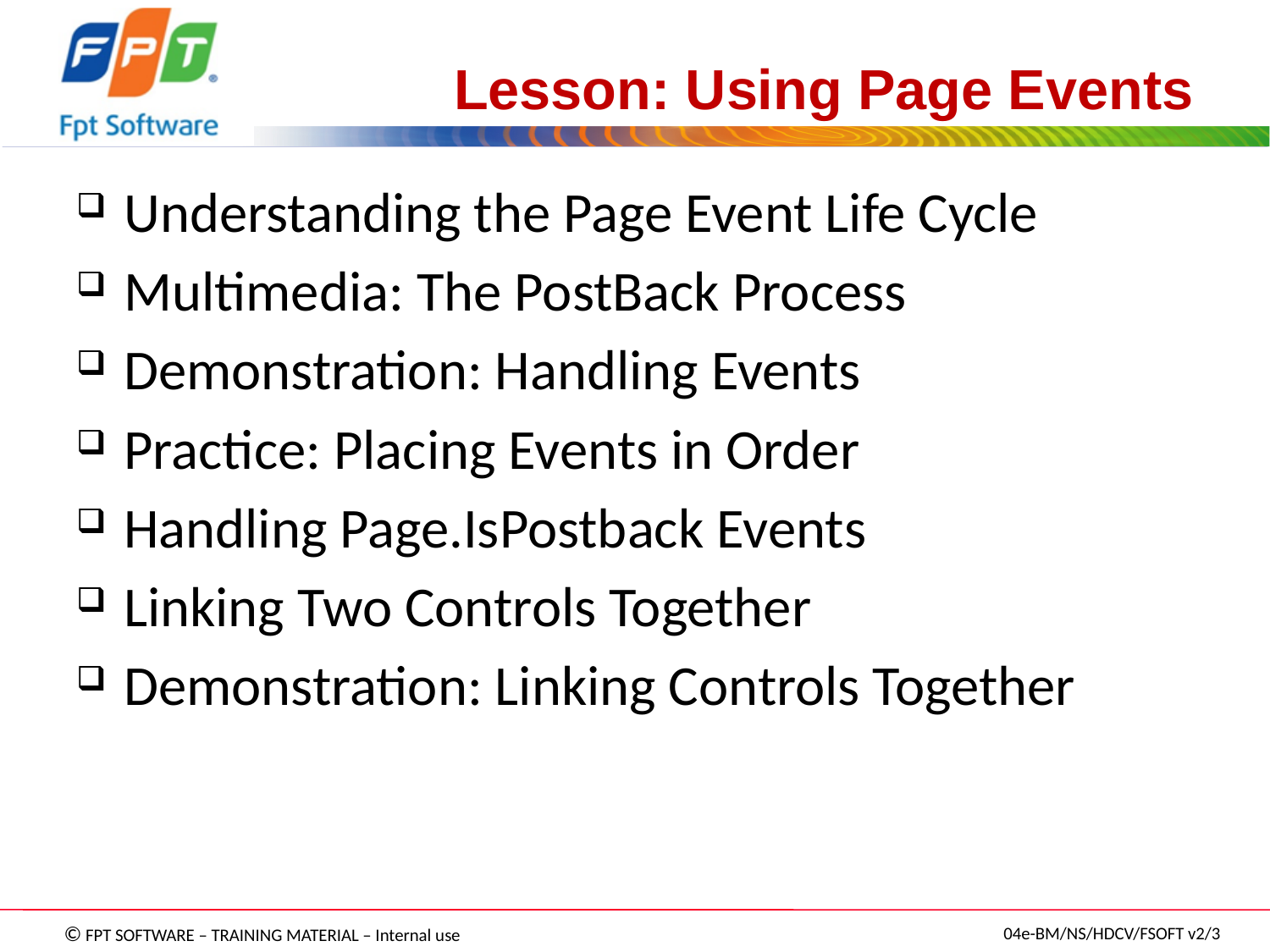

# Lesson: Using Page Events
Understanding the Page Event Life Cycle
Multimedia: The PostBack Process
Demonstration: Handling Events
Practice: Placing Events in Order
Handling Page.IsPostback Events
Linking Two Controls Together
Demonstration: Linking Controls Together